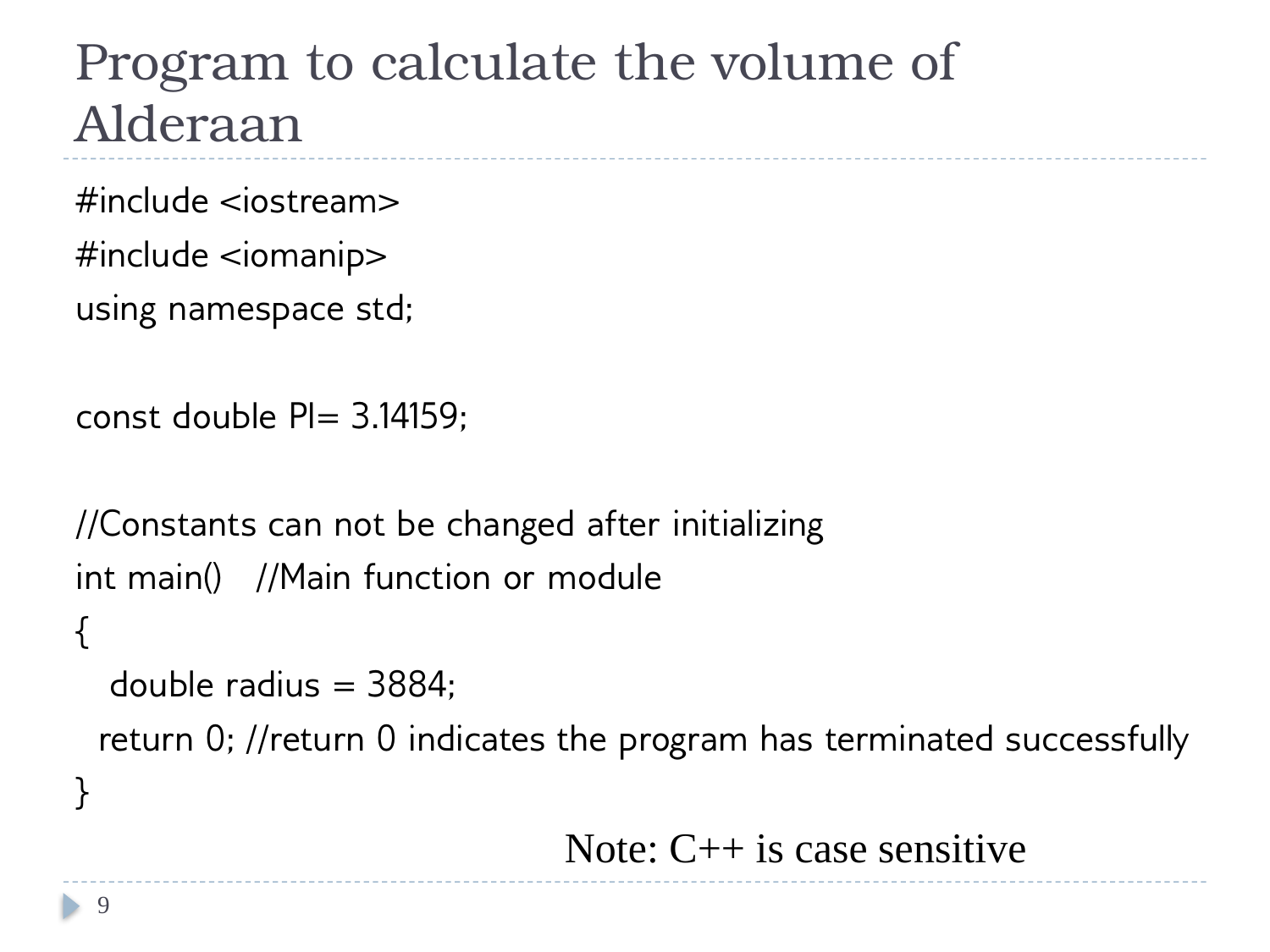

# Program to calculate the volume of Alderaan
#include <iostream>
#include <iomanip>
using namespace std;

const double PI= 3.14159;

//Constants can not be changed after initializing
int main()   //Main function or module
{
	double radius = 3884;
  return 0; //return 0 indicates the program has terminated successfully
}
Note: C++ is case sensitive
9